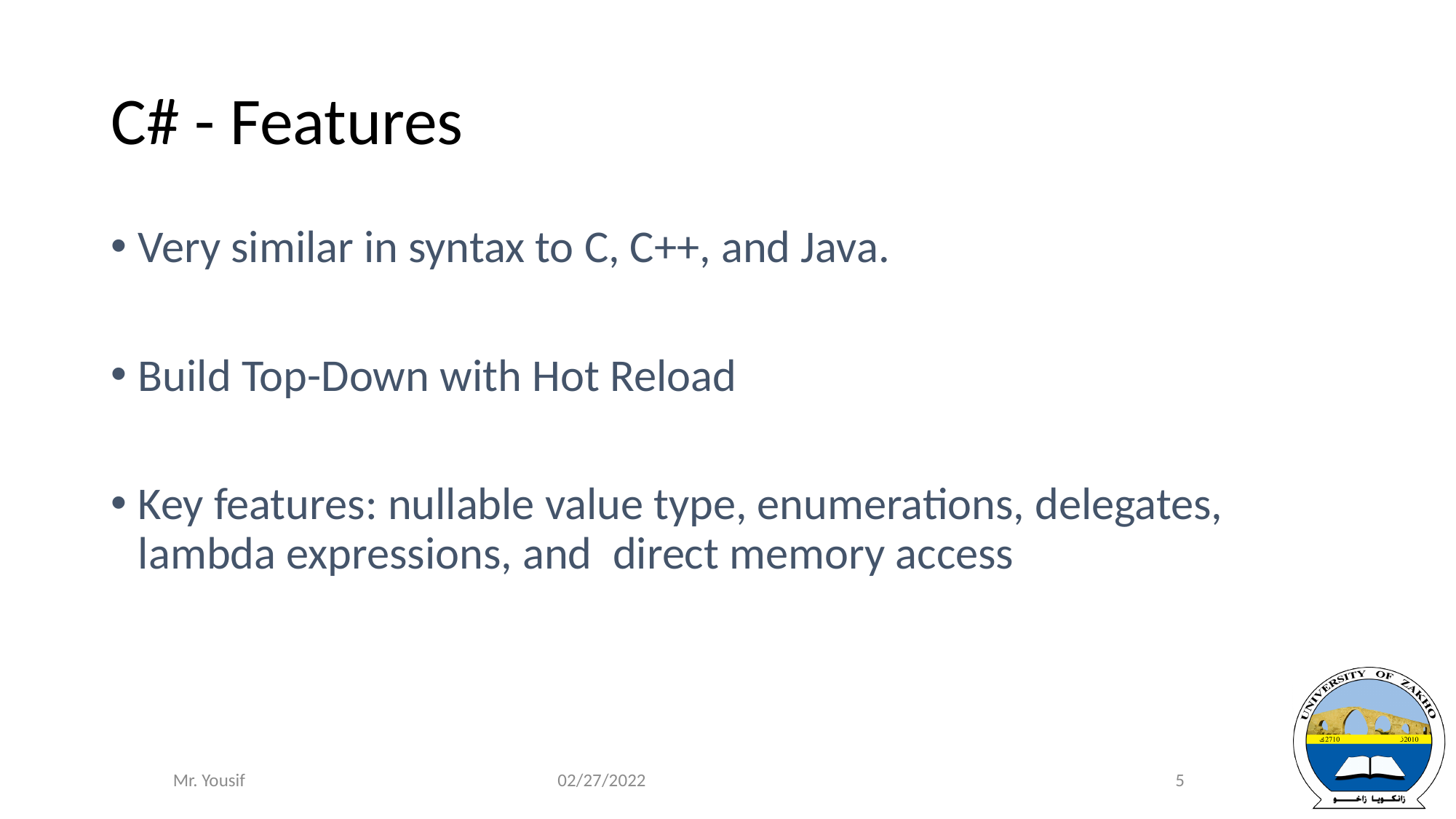

# C# - Features
Very similar in syntax to C, C++, and Java.

Build Top-Down with Hot Reload

Key features: nullable value type, enumerations, delegates, lambda expressions, and  direct memory access
02/27/2022
5
Mr. Yousif